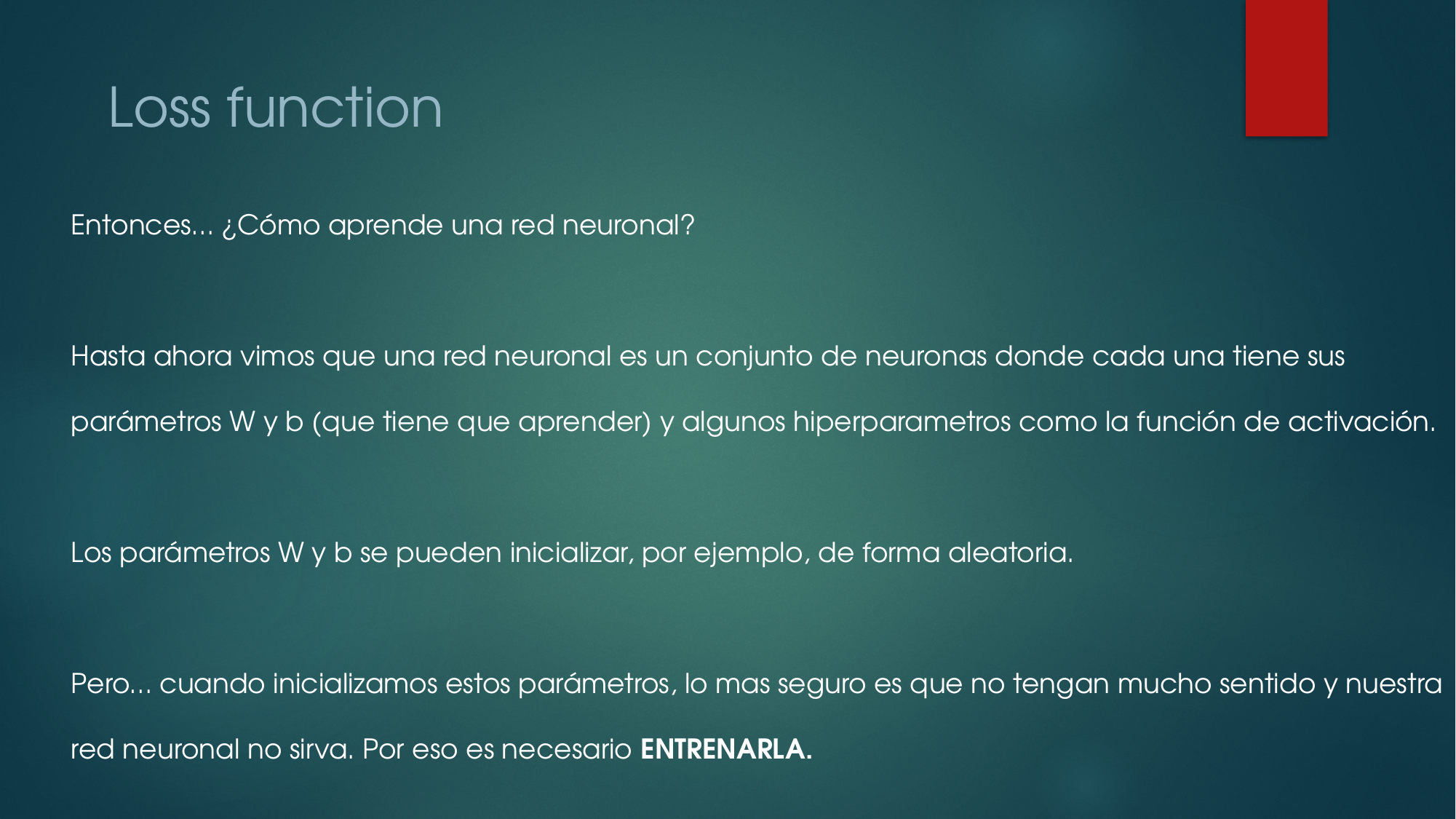

Loss function
Entonces… ¿Cómo aprende una red neuronal?

Hasta ahora vimos que una red neuronal es un conjunto de neuronas donde cada una tiene sus parámetros W y b (que tiene que aprender) y algunos hiperparametros como la función de activación.

Los parámetros W y b se pueden inicializar, por ejemplo, de forma aleatoria.

Pero… cuando inicializamos estos parámetros, lo mas seguro es que no tengan mucho sentido y nuestra red neuronal no sirva. Por eso es necesario ENTRENARLA.